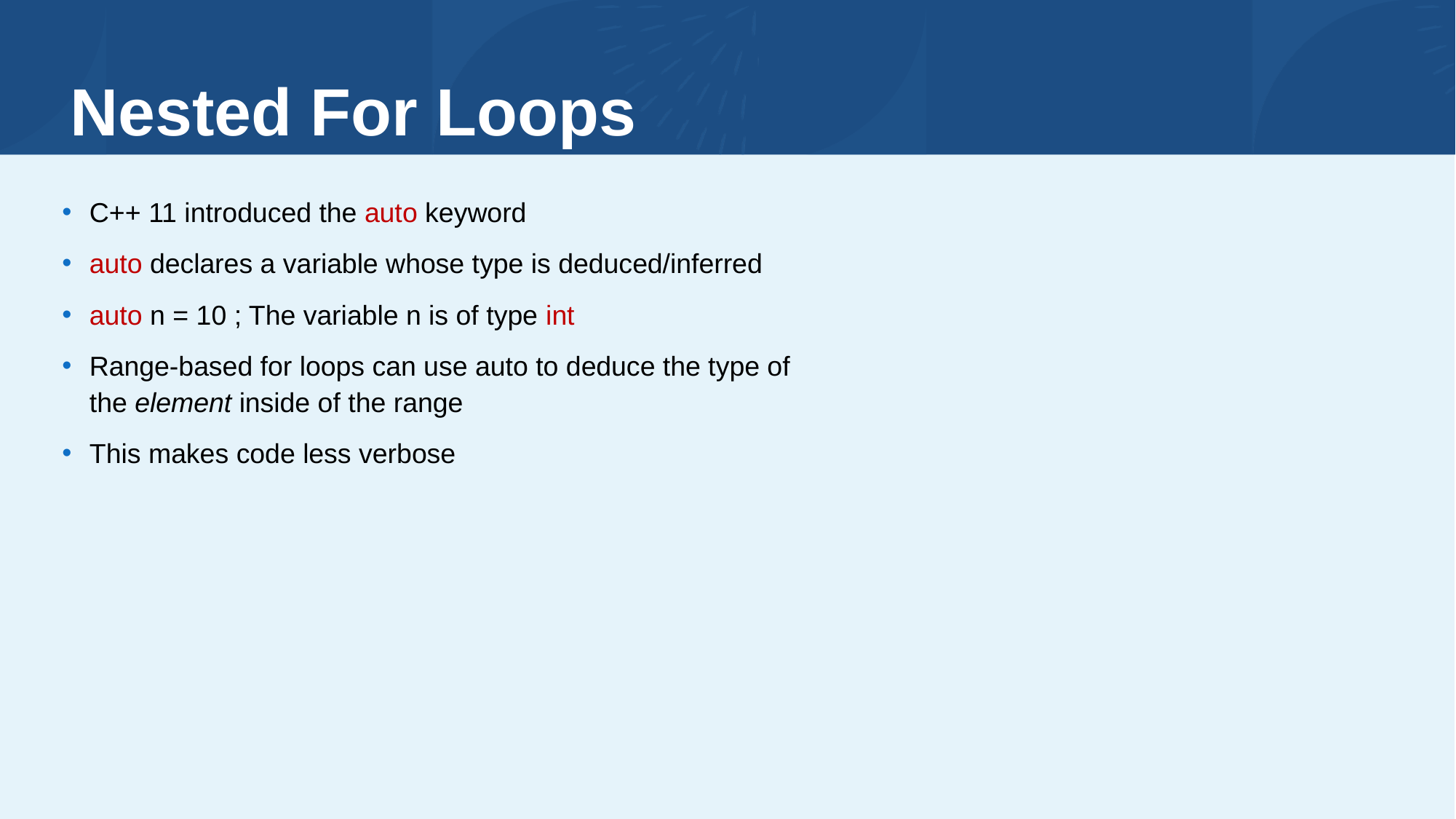

# Nested For Loops
C++ 11 introduced the auto keyword
auto declares a variable whose type is deduced/inferred
auto n = 10 ; The variable n is of type int
Range-based for loops can use auto to deduce the type of the element inside of the range
This makes code less verbose